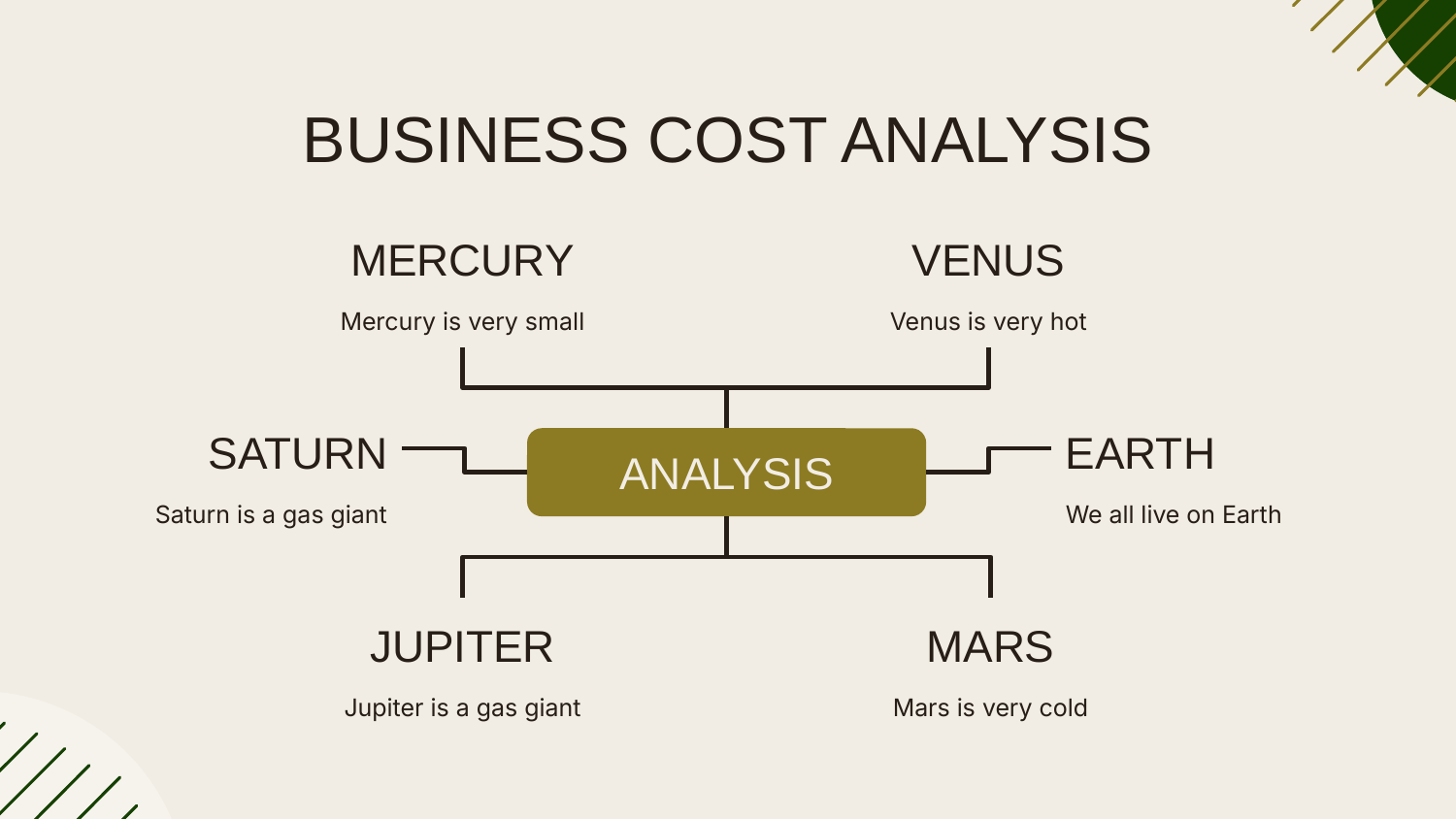

# BUSINESS COST ANALYSIS
MERCURY
Mercury is very small
VENUS
Venus is very hot
SATURN
Saturn is a gas giant
EARTH
We all live on Earth
ANALYSIS
JUPITER
Jupiter is a gas giant
MARS
Mars is very cold